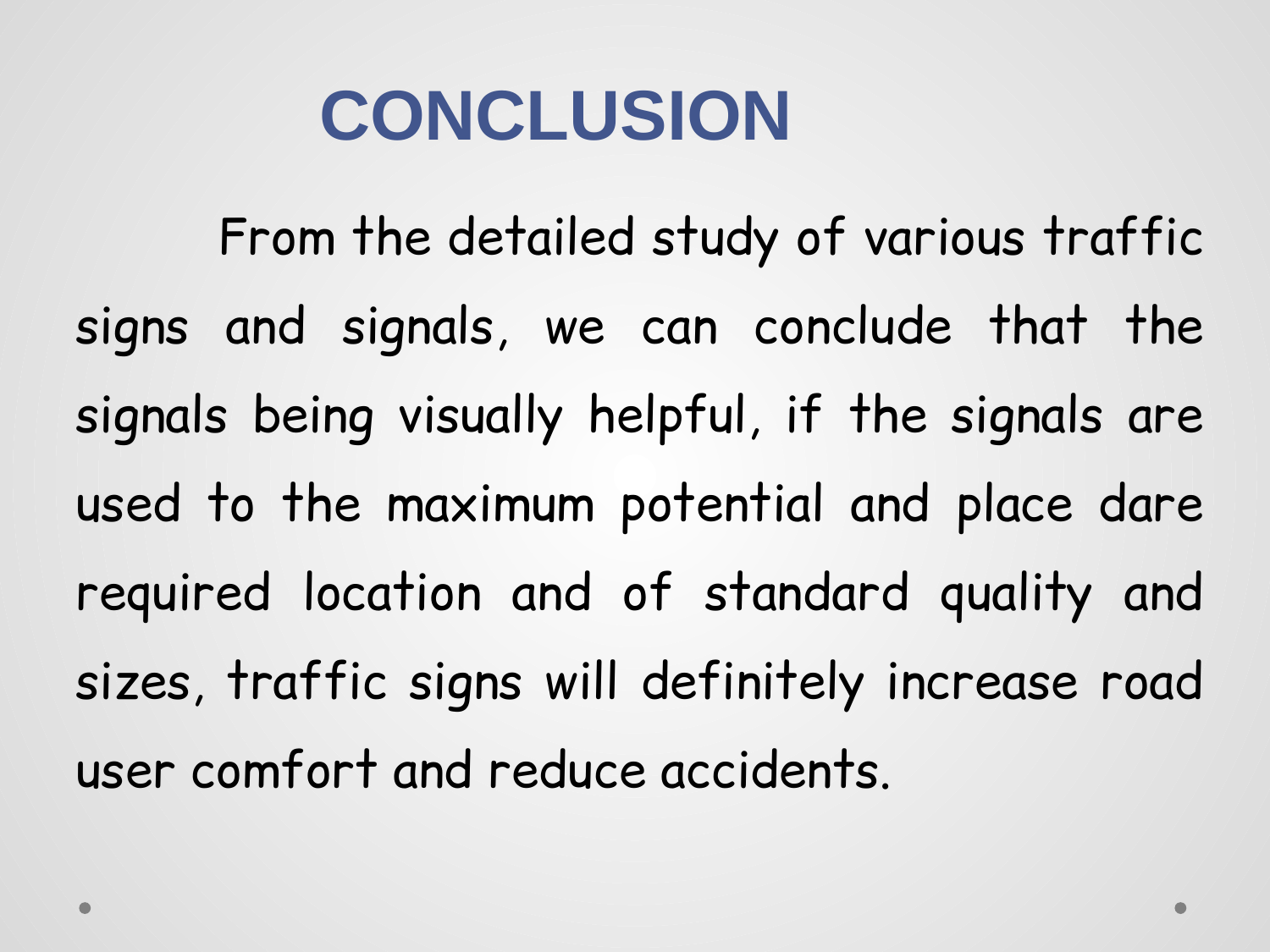

CONCLUSION

          From the detailed study of various traffic signs and signals, we can conclude that the signals being visually helpful, if the signals are used to the maximum potential and place dare required location and of standard quality and sizes, traffic signs will definitely increase road user comfort and reduce accidents.